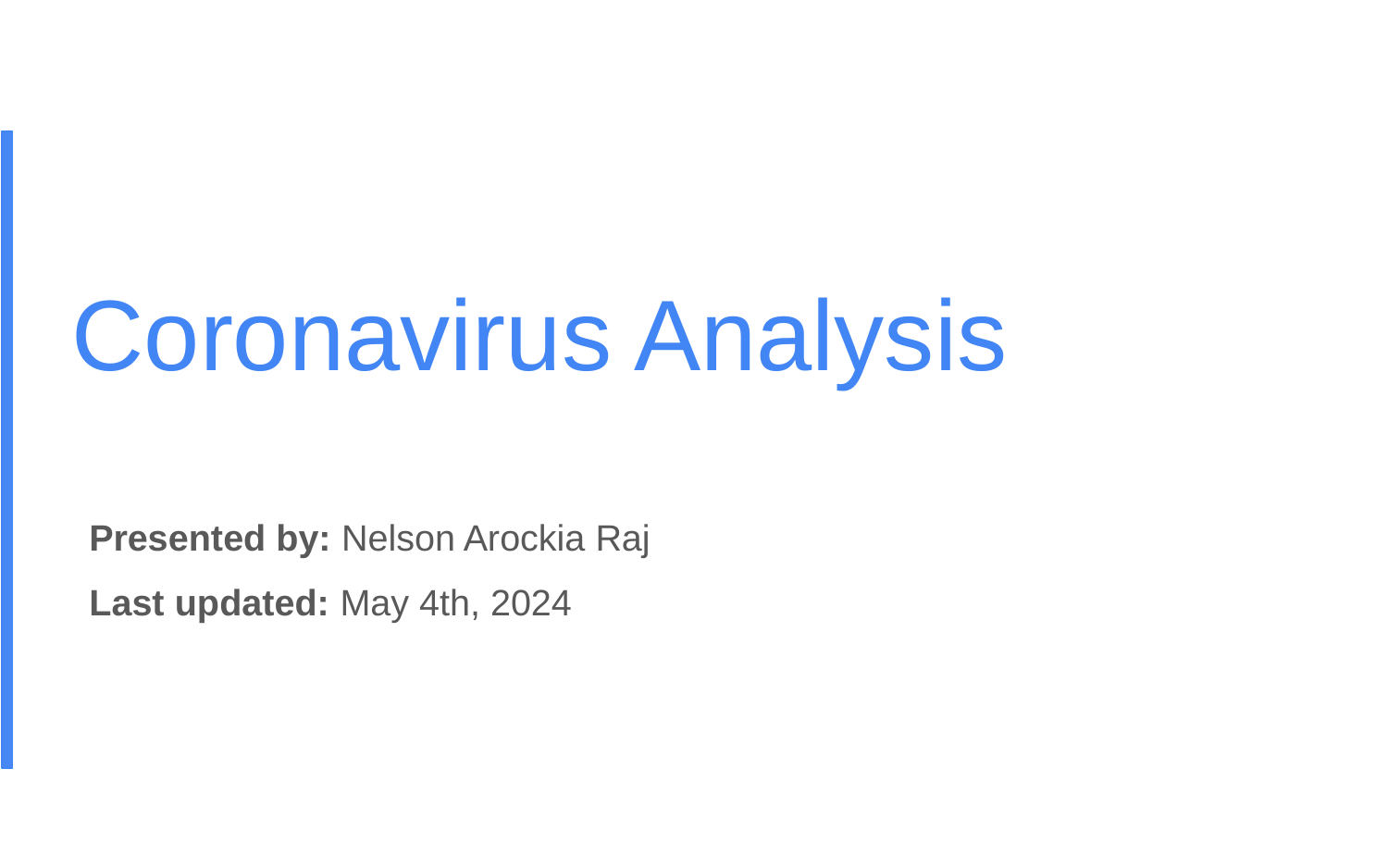

# Coronavirus Analysis

Presented by: Nelson Arockia Raj

Last updated: May 4th, 2024